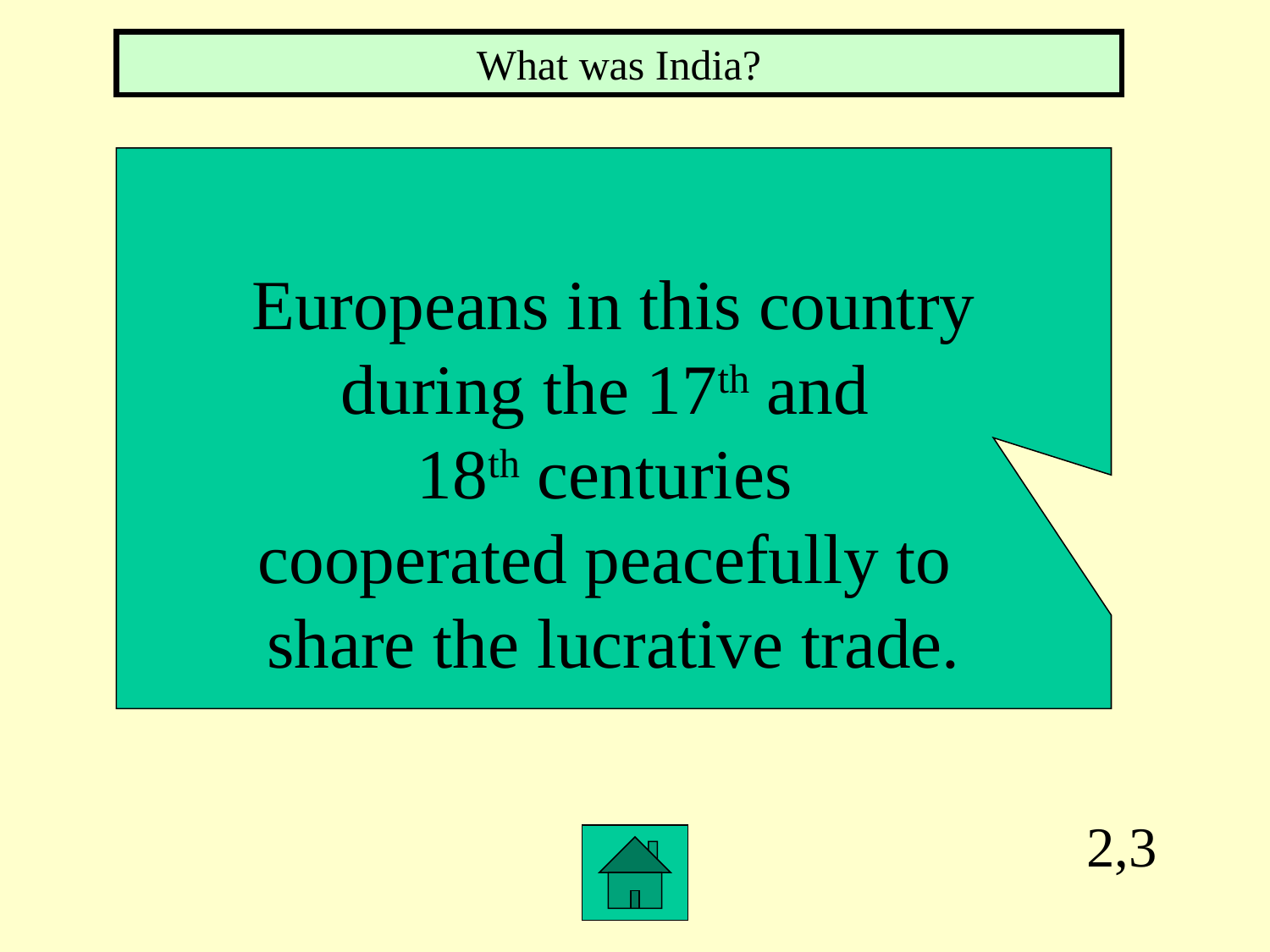

What was India?

Europeans in this country
during the 17th and
18th centuries
cooperated peacefully to
share the lucrative trade.
2,3